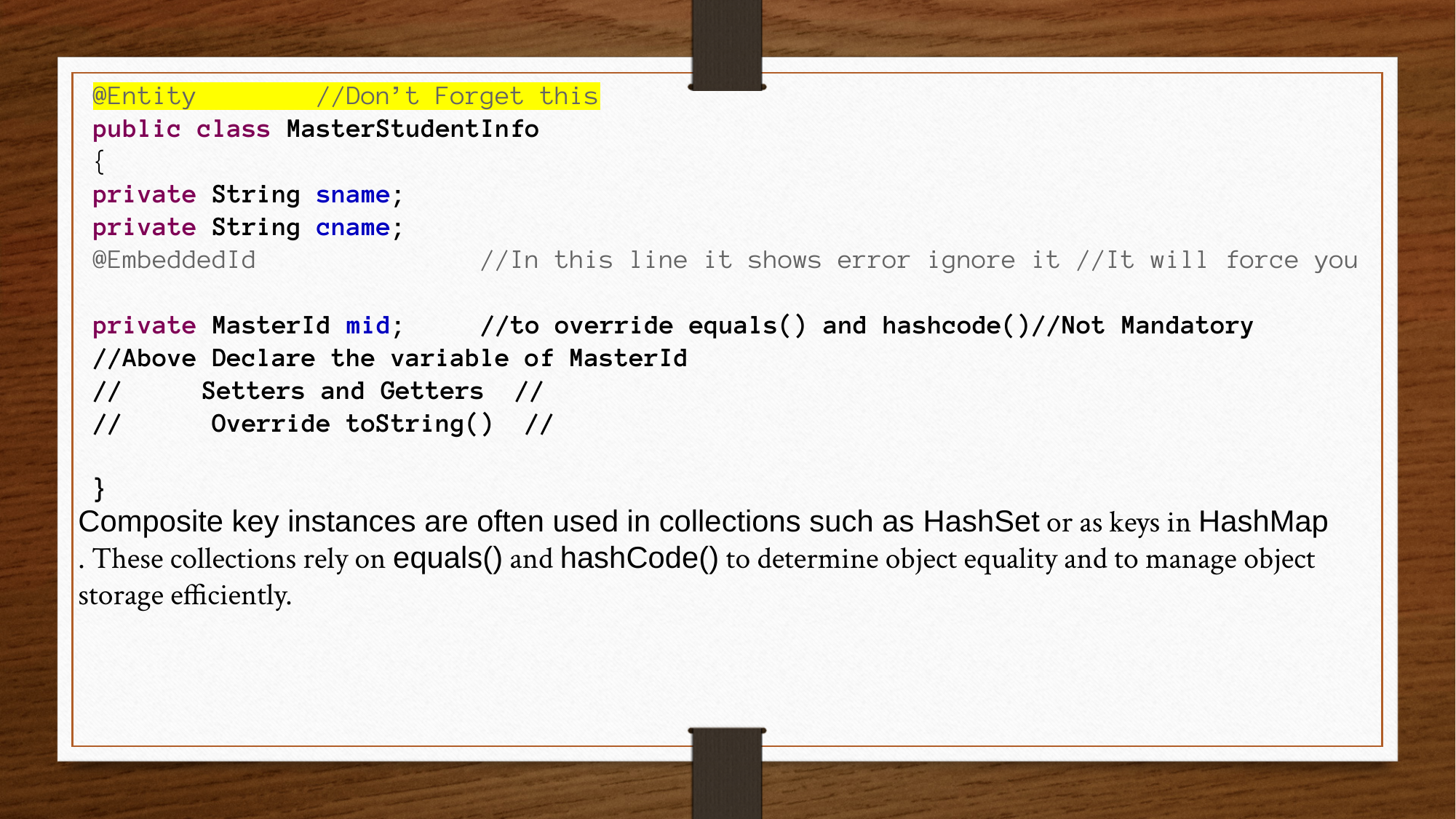

@Entity        //Don’t Forget this
public class MasterStudentInfo
{
private String sname;
private String cname;
@EmbeddedId               //In this line it shows error ignore it //It will force you
private MasterId mid;     //to override equals() and hashcode()//Not Mandatory
//Above Declare the variable of MasterId
//	Setters and Getters  //
//      Override toString()  //

}

Composite key instances are often used in collections such as HashSet or as keys in HashMap
. These collections rely on equals() and hashCode() to determine object equality and to manage object
storage efficiently.